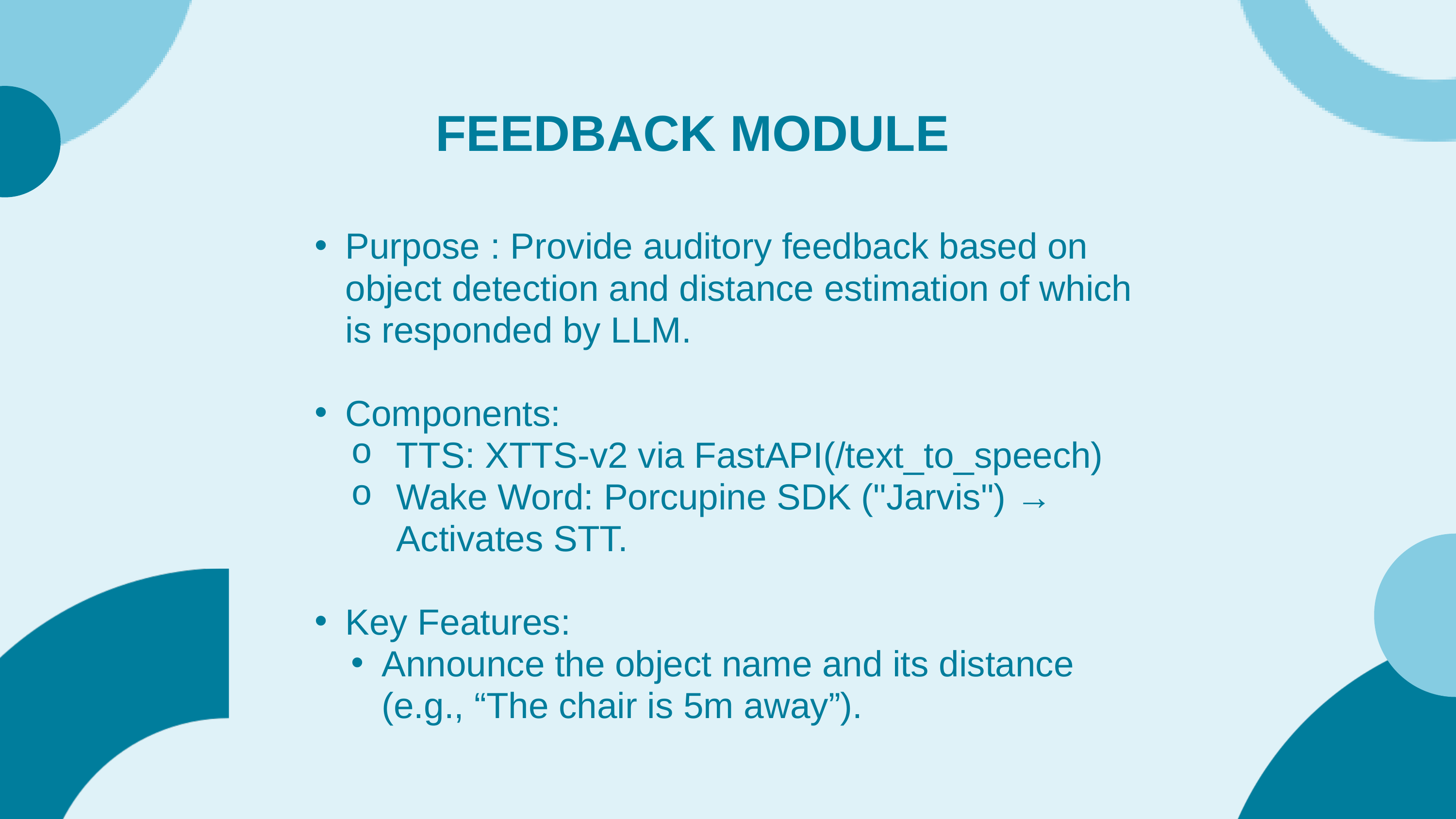

FEEDBACK MODULE
Purpose : Provide auditory feedback based on object detection and distance estimation of which is responded by LLM.

Components:
TTS: XTTS-v2 via FastAPI(/text_to_speech)
Wake Word: Porcupine SDK ("Jarvis") → Activates STT.

Key Features:
Announce the object name and its distance (e.g., “The chair is 5m away”).